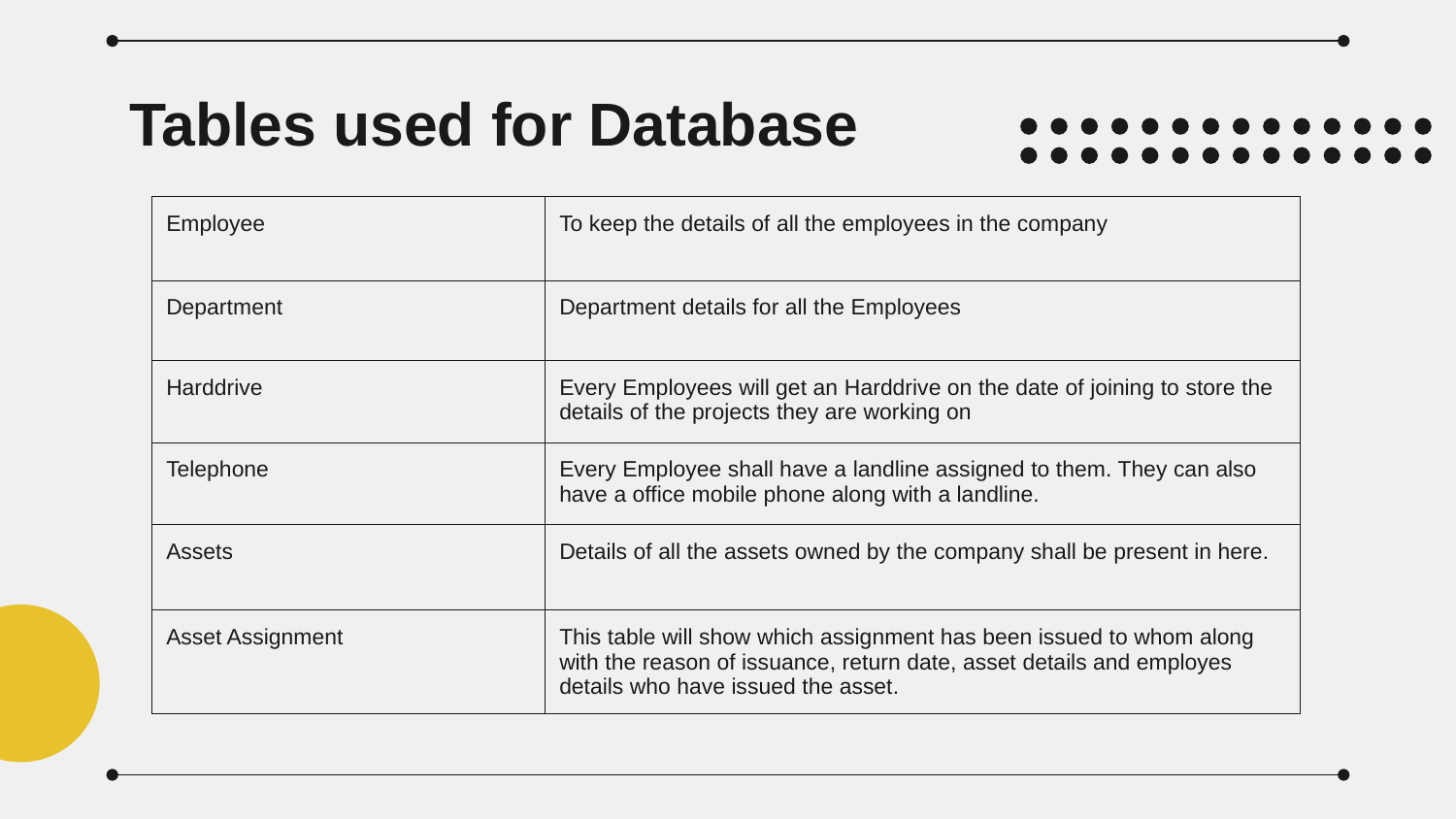

# Tables used for Database

| Employee | To keep the details of all the employees in the company |
| --- | --- |
| Department | Department details for all the Employees |
| Harddrive | Every Employees will get an Harddrive on the date of joining to store the details of the projects they are working on |
| Telephone | Every Employee shall have a landline assigned to them. They can also have a office mobile phone along with a landline. |
| Assets | Details of all the assets owned by the company shall be present in here. |
| Asset Assignment | This table will show which assignment has been issued to whom along with the reason of issuance, return date, asset details and employes details who have issued the asset. |